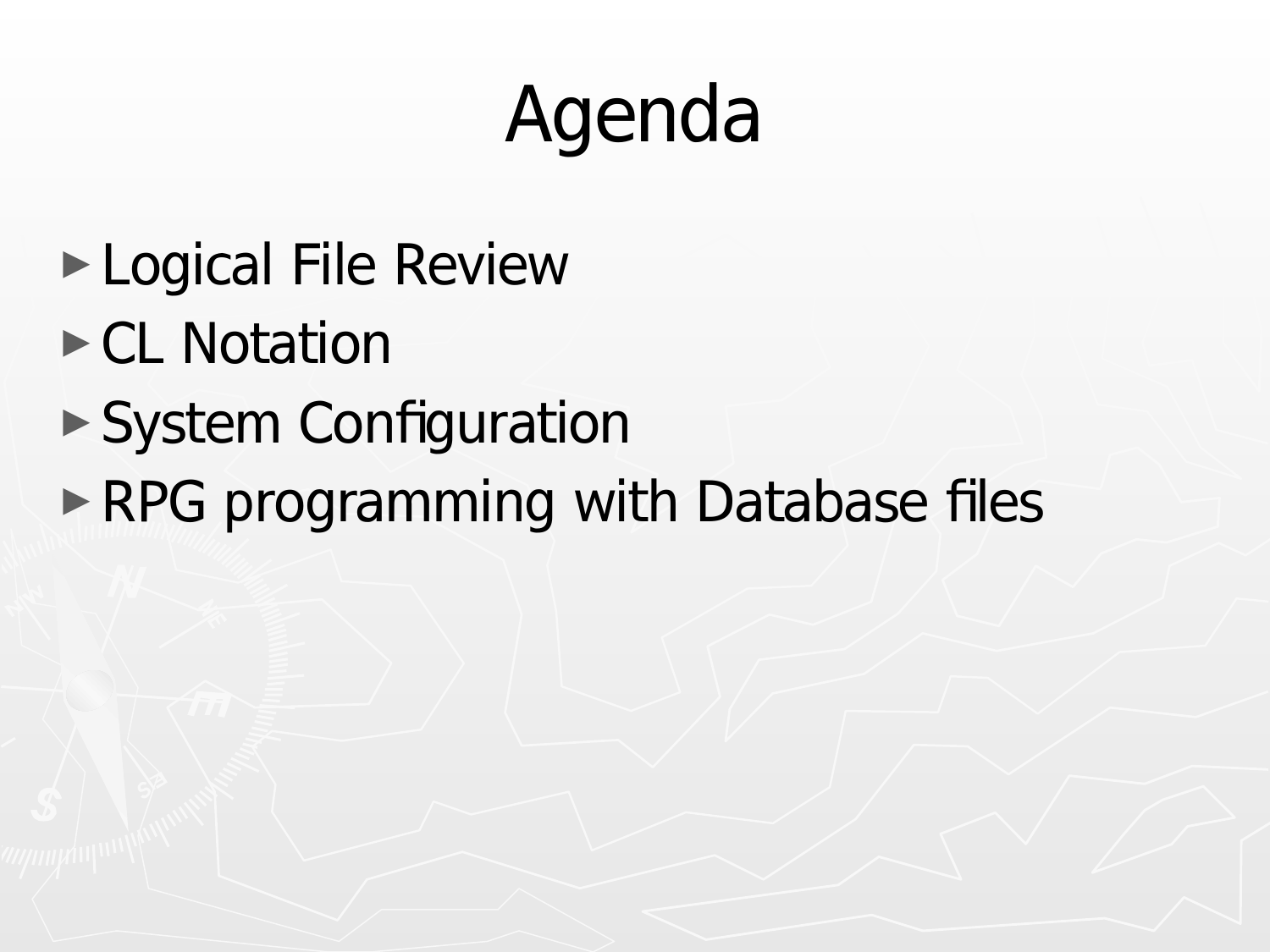

# Agenda
Logical File Review
CL Notation
System Configuration
RPG programming with Database files